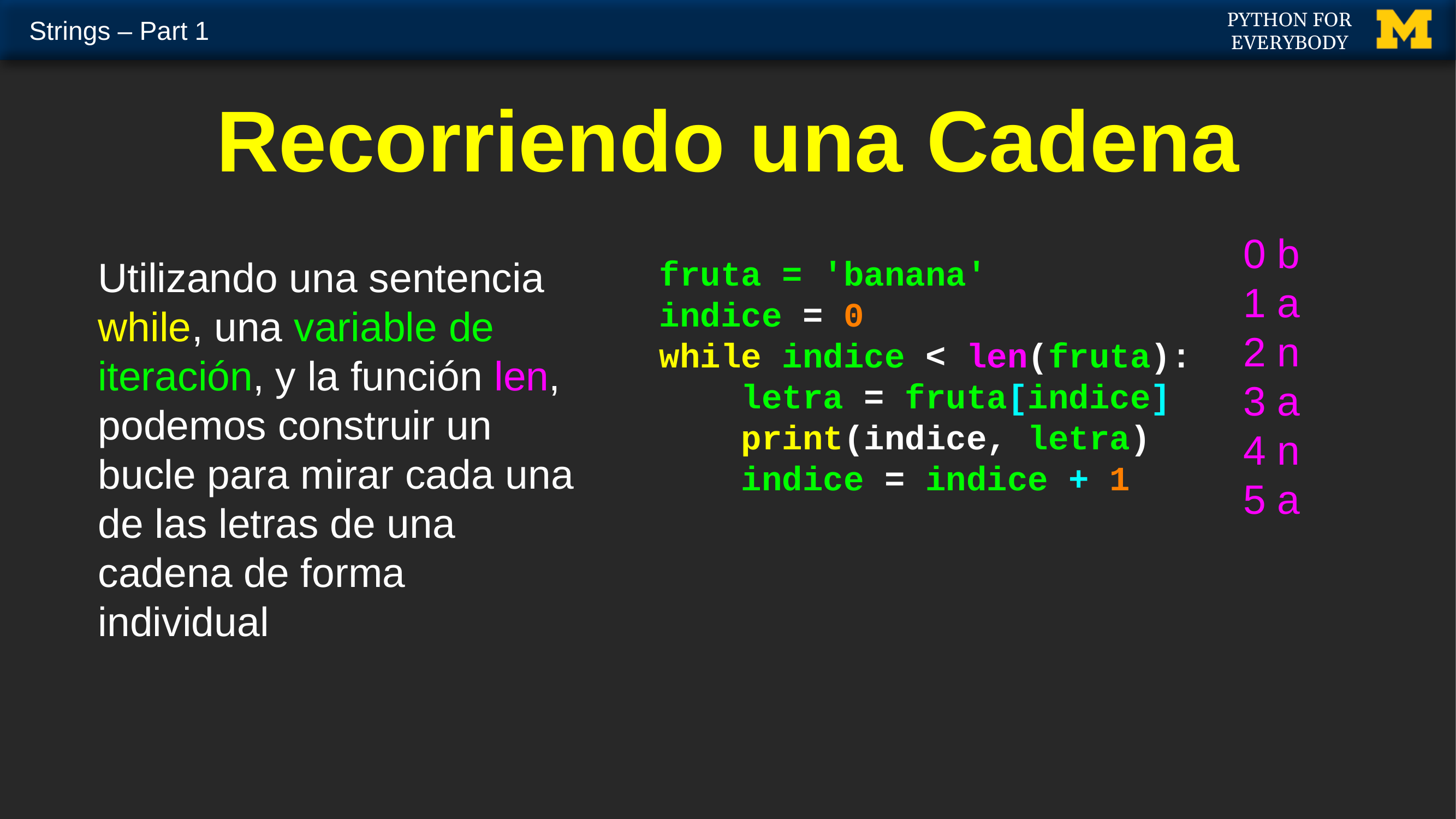

# Recorriendo una Cadena
Utilizando una sentencia while, una variable de iteración, y la función len, podemos construir un bucle para mirar cada una de las letras de una cadena de forma individual
fruta = 'banana'
indice = 0
while indice < len(fruta):
    letra = fruta[indice]
    print(indice, letra)
    indice = indice + 1
0 b
1 a
2 n
3 a
4 n
5 a